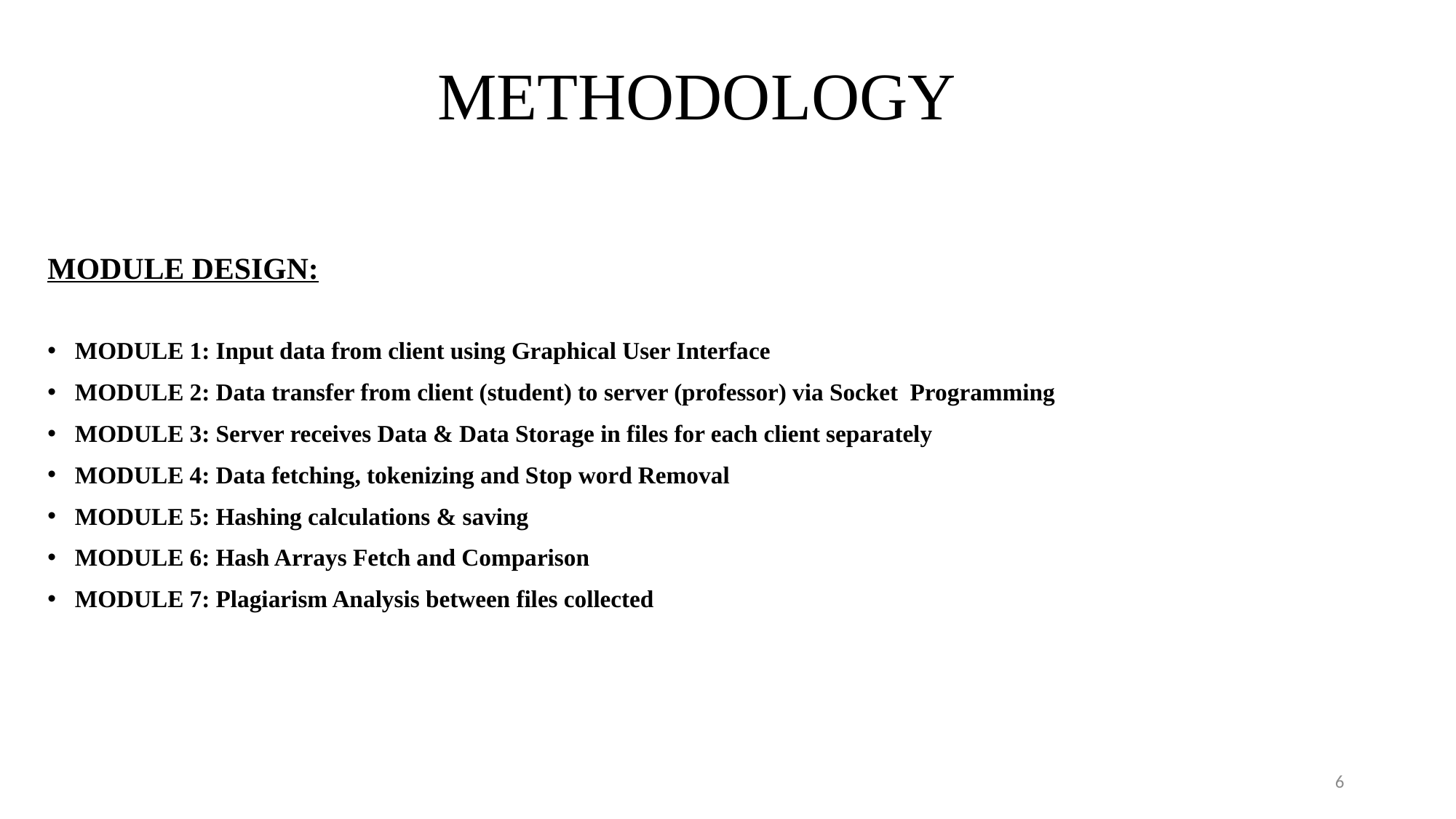

# METHODOLOGY

MODULE DESIGN:

MODULE 1: Input data from client using Graphical User Interface
MODULE 2: Data transfer from client (student) to server (professor) via Socket  Programming
MODULE 3: Server receives Data & Data Storage in files for each client separately
MODULE 4: Data fetching, tokenizing and Stop word Removal
MODULE 5: Hashing calculations & saving
MODULE 6: Hash Arrays Fetch and Comparison
MODULE 7: Plagiarism Analysis between files collected

6